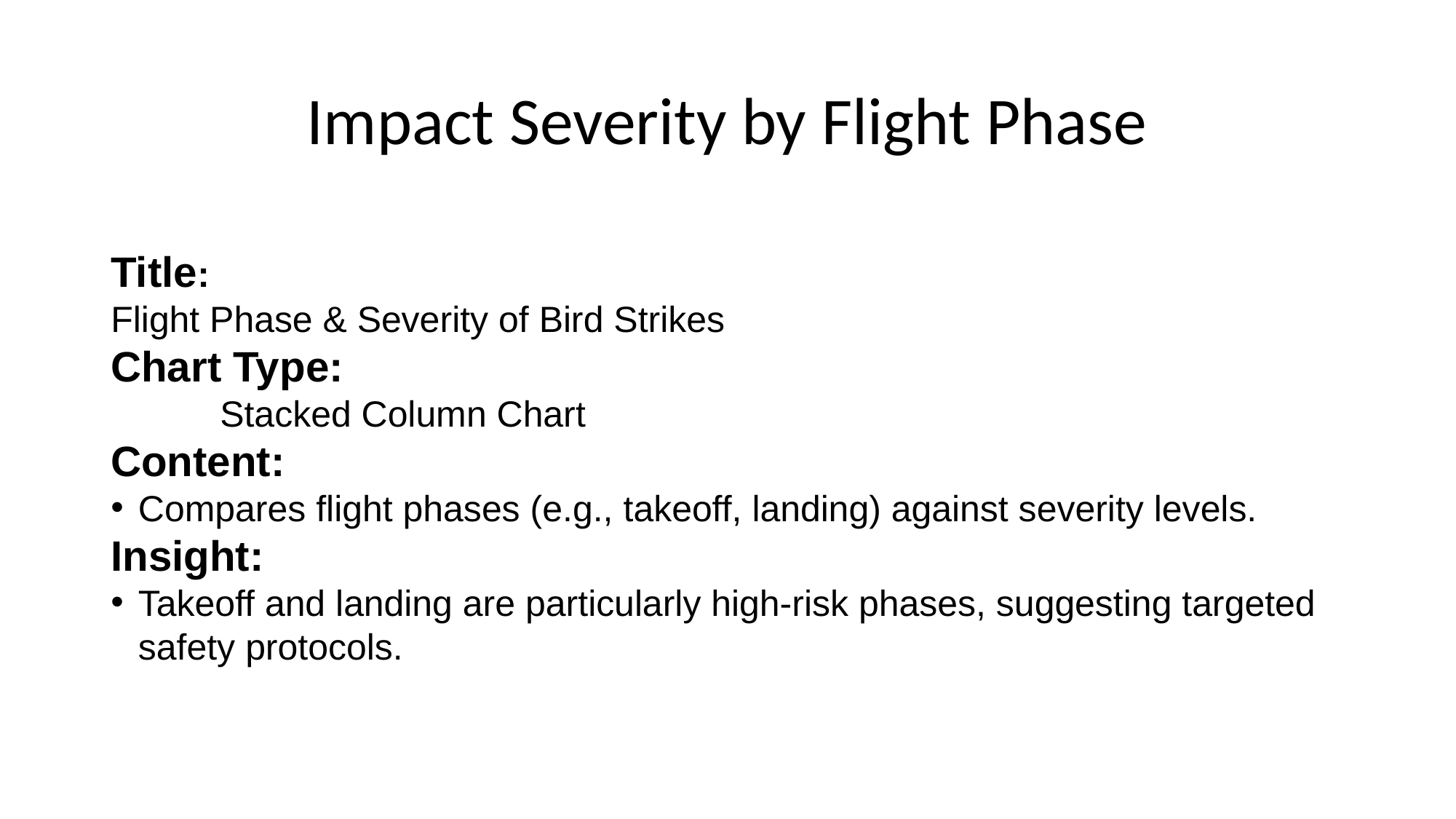

# Impact Severity by Flight Phase
Title:
Flight Phase & Severity of Bird Strikes
Chart Type:
	Stacked Column Chart
Content:
Compares flight phases (e.g., takeoff, landing) against severity levels.
Insight:
Takeoff and landing are particularly high-risk phases, suggesting targeted safety protocols.